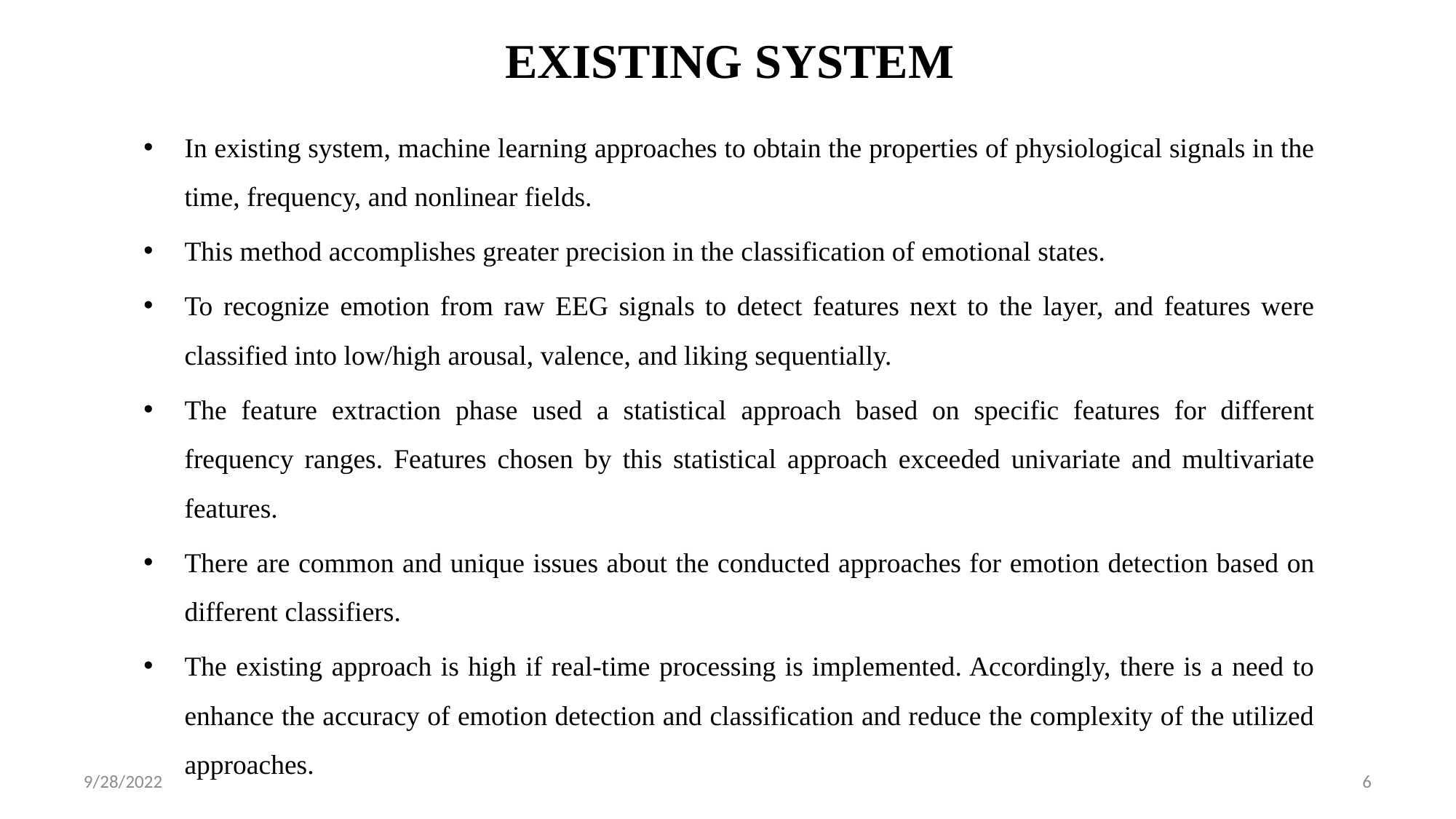

# EXISTING SYSTEM
In existing system, machine learning approaches to obtain the properties of physiological signals in the time, frequency, and nonlinear fields.
This method accomplishes greater precision in the classification of emotional states.
To recognize emotion from raw EEG signals to detect features next to the layer, and features were classified into low/high arousal, valence, and liking sequentially.
The feature extraction phase used a statistical approach based on specific features for different frequency ranges. Features chosen by this statistical approach exceeded univariate and multivariate features.
There are common and unique issues about the conducted approaches for emotion detection based on different classifiers.
The existing approach is high if real-time processing is implemented. Accordingly, there is a need to enhance the accuracy of emotion detection and classification and reduce the complexity of the utilized approaches.
9/28/2022
6